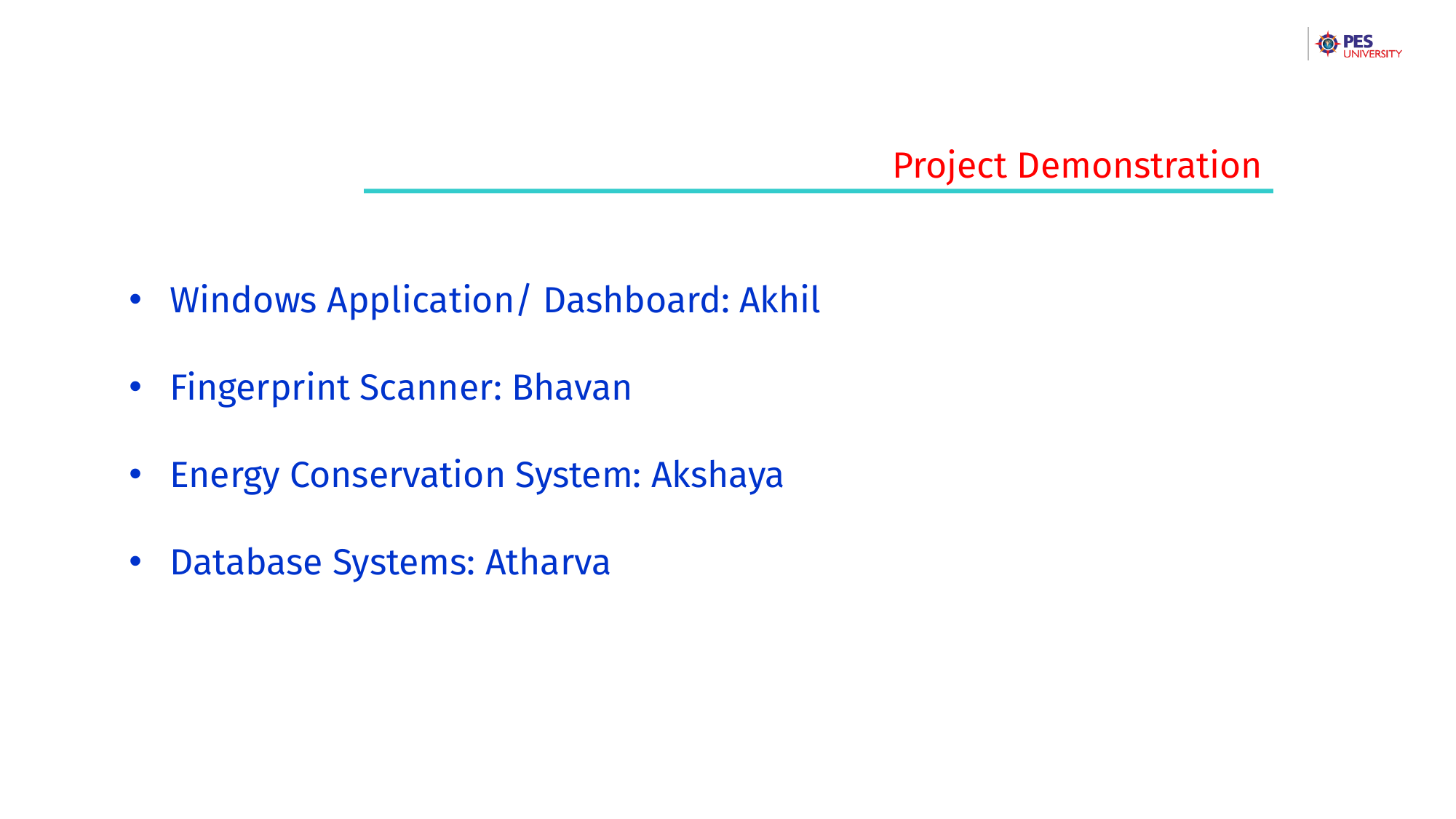

Project Demonstration

Windows Application/ Dashboard: Akhil

Fingerprint Scanner: Bhavan

Energy Conservation System: Akshaya

Database Systems: Atharva